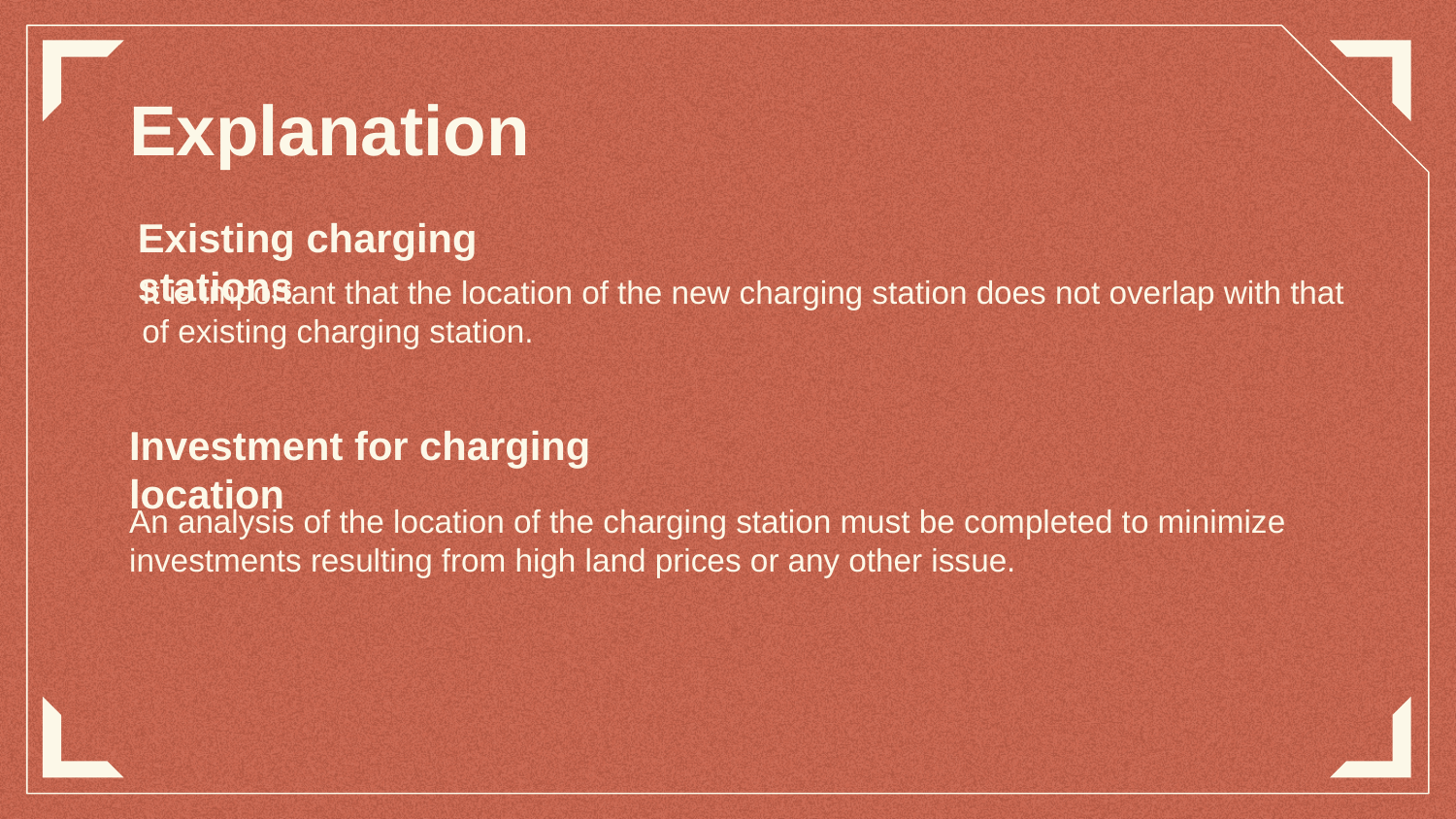

# Explanation
Existing charging stations
It is important that the location of the new charging station does not overlap with that of existing charging station.
Investment for charging location
An analysis of the location of the charging station must be completed to minimize investments resulting from high land prices or any other issue.